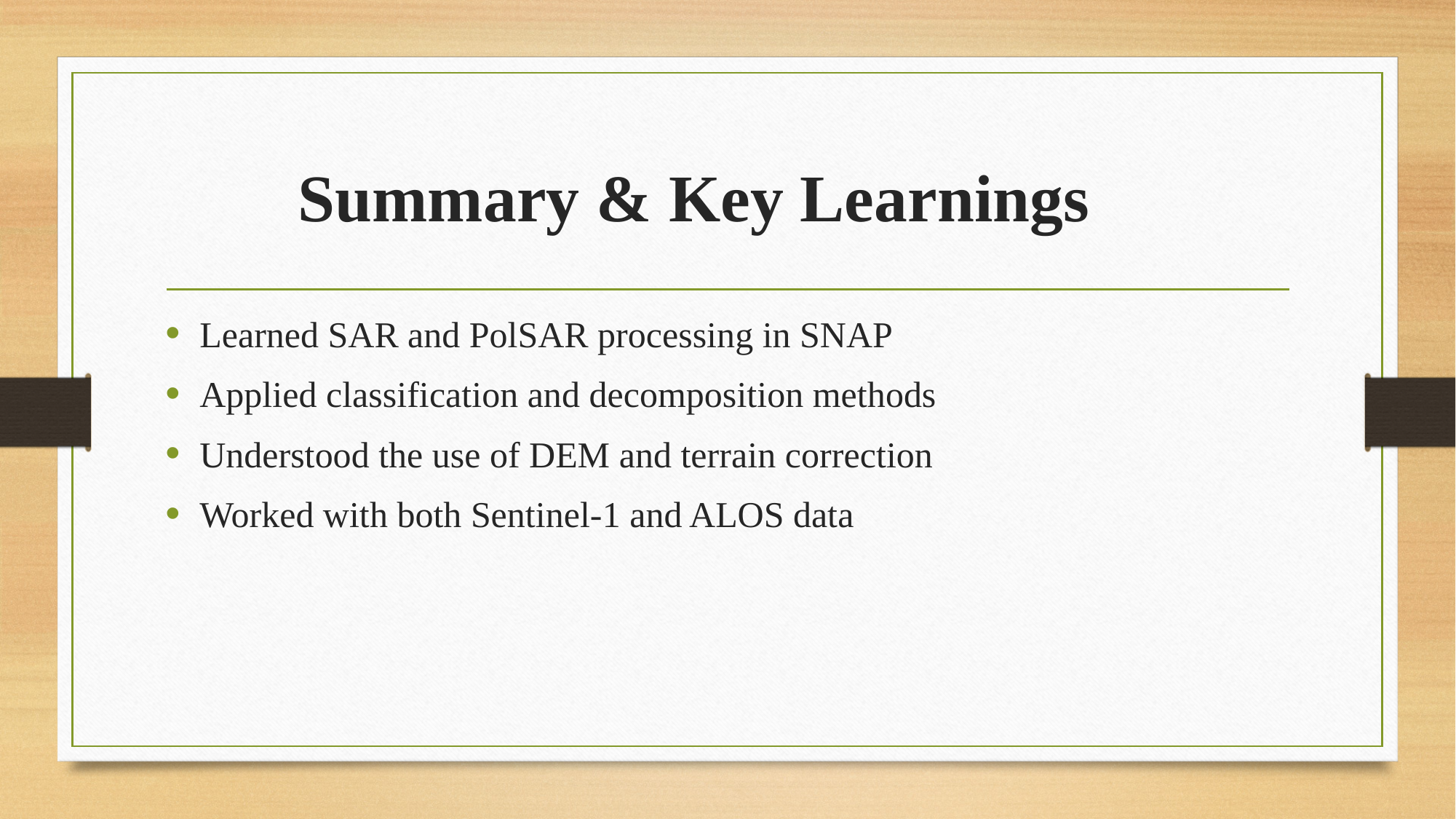

# Summary & Key Learnings
Learned SAR and PolSAR processing in SNAP
Applied classification and decomposition methods
Understood the use of DEM and terrain correction
Worked with both Sentinel-1 and ALOS data